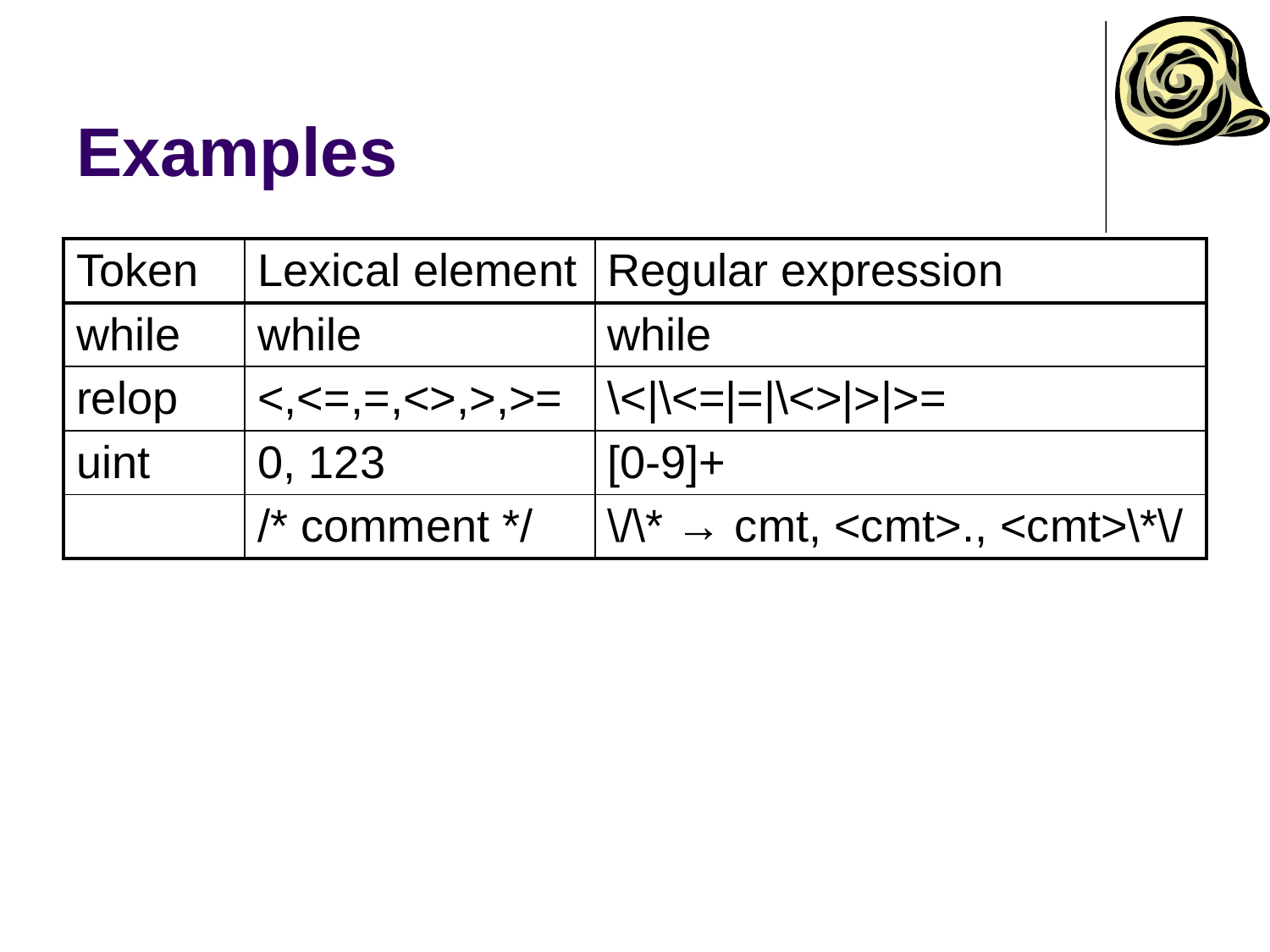

# Examples
| Token | Lexical element | Regular expression |
| --- | --- | --- |
| while | while | while |
| relop | <,<=,=,<>,>,>= | \<|\<=|=|\<>|>|>= |
| uint | 0, 123 | [0-9]+ |
|  | /\* comment \*/ | \/\\* → cmt, <cmt>., <cmt>\\*\/ |